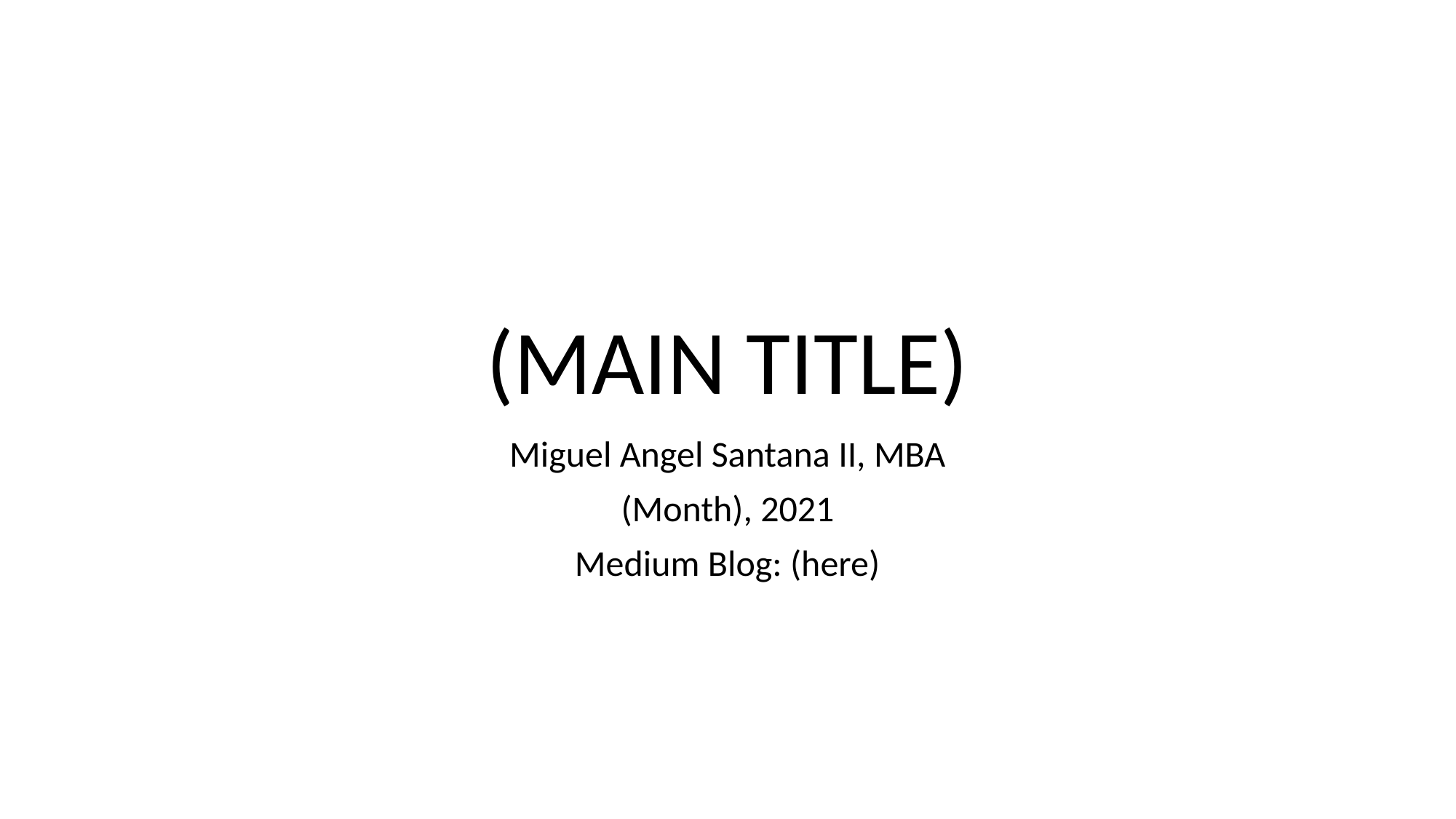

# (MAIN TITLE)
Miguel Angel Santana II, MBA
(Month), 2021
Medium Blog: (here)